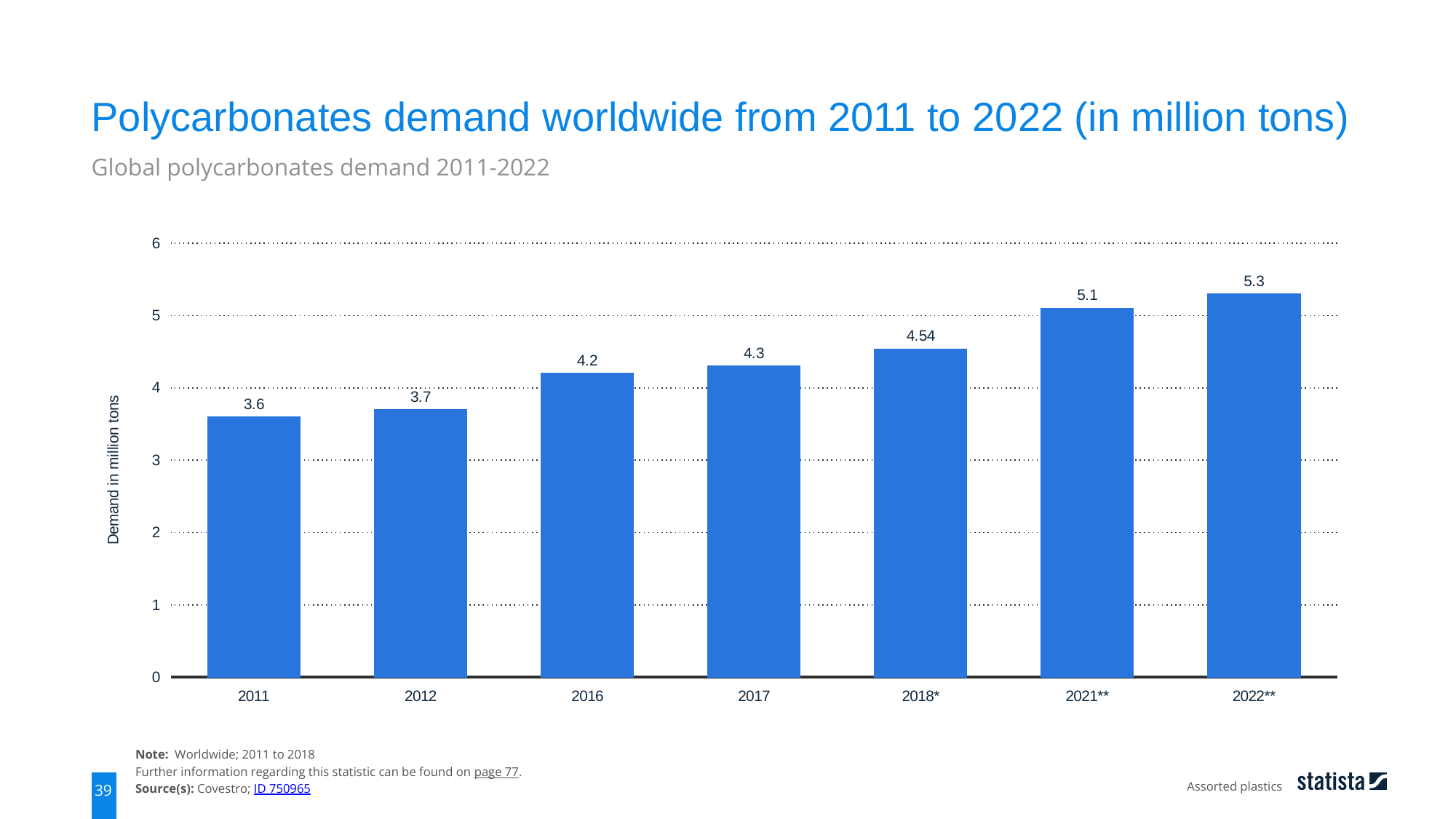

Polycarbonates demand worldwide from 2011 to 2022 (in million tons)
Global polycarbonates demand 2011-2022

### Chart

| Category | data |
|---|---|
| 2011 | 3.6 |
| 2012 | 3.7 |
| 2016 | 4.2 |
| 2017 | 4.3 |
| 2018* | 4.54 |
| 2021** | 5.1 |
| 2022** | 5.3 |
Note:  Worldwide; 2011 to 2018
Further information regarding this statistic can be found on page 77.
Source(s): Covestro; ID 750965
Assorted plastics

39